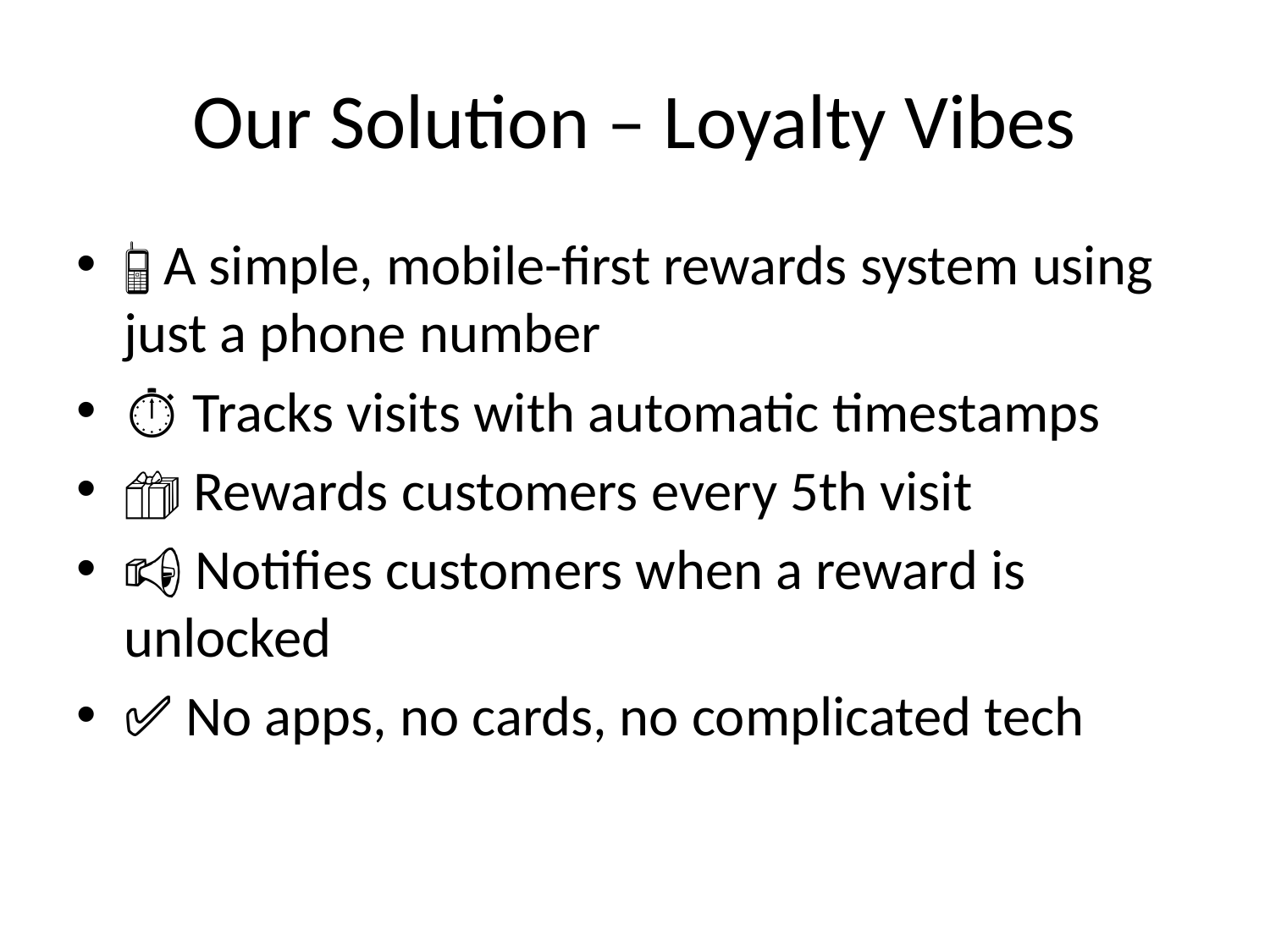

# Our Solution – Loyalty Vibes
📱 A simple, mobile-first rewards system using just a phone number
⏱️ Tracks visits with automatic timestamps
🎁 Rewards customers every 5th visit
📢 Notifies customers when a reward is unlocked
✅ No apps, no cards, no complicated tech